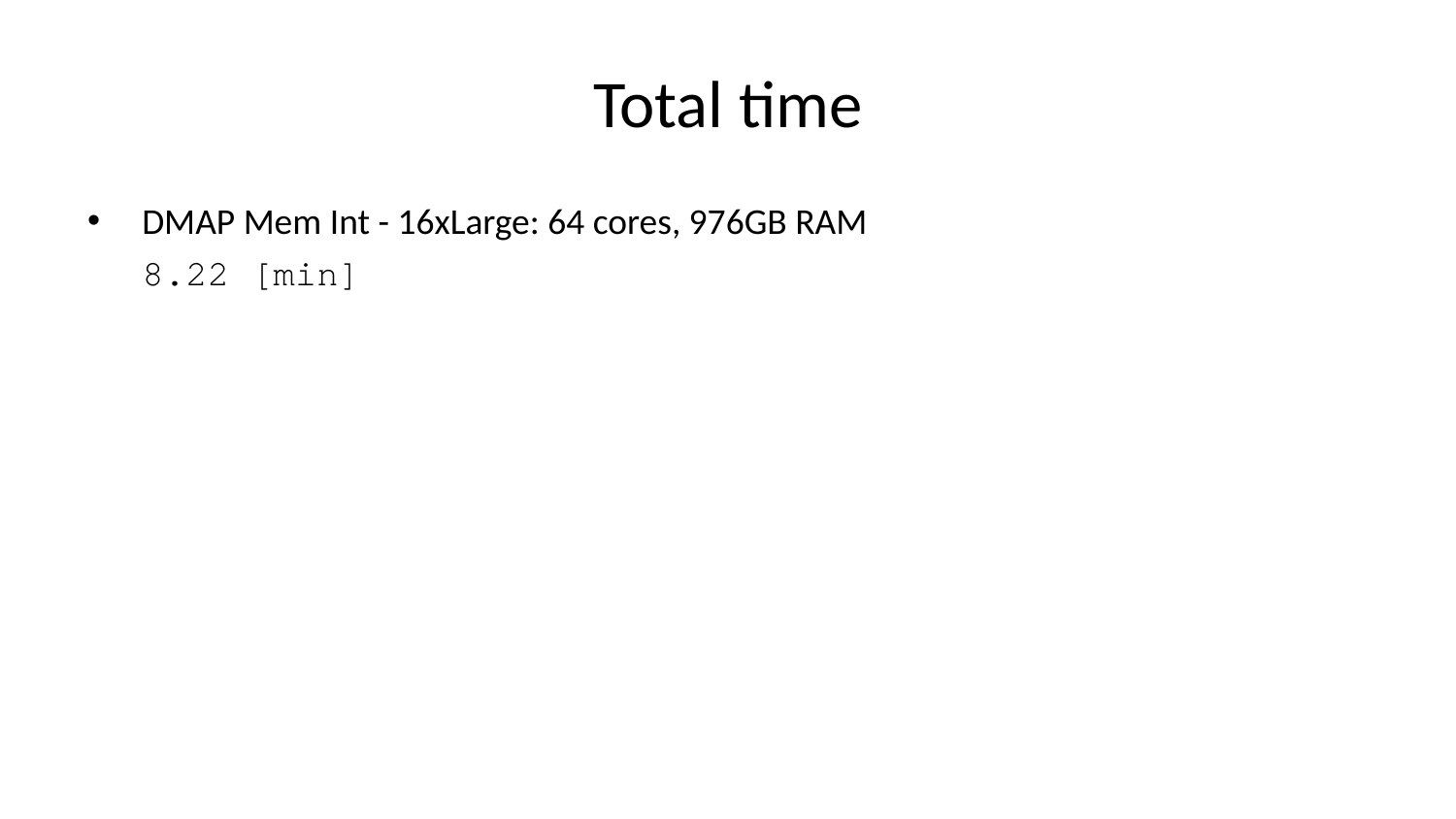

# Total time
DMAP Mem Int - 16xLarge: 64 cores, 976GB RAM
8.22 [min]